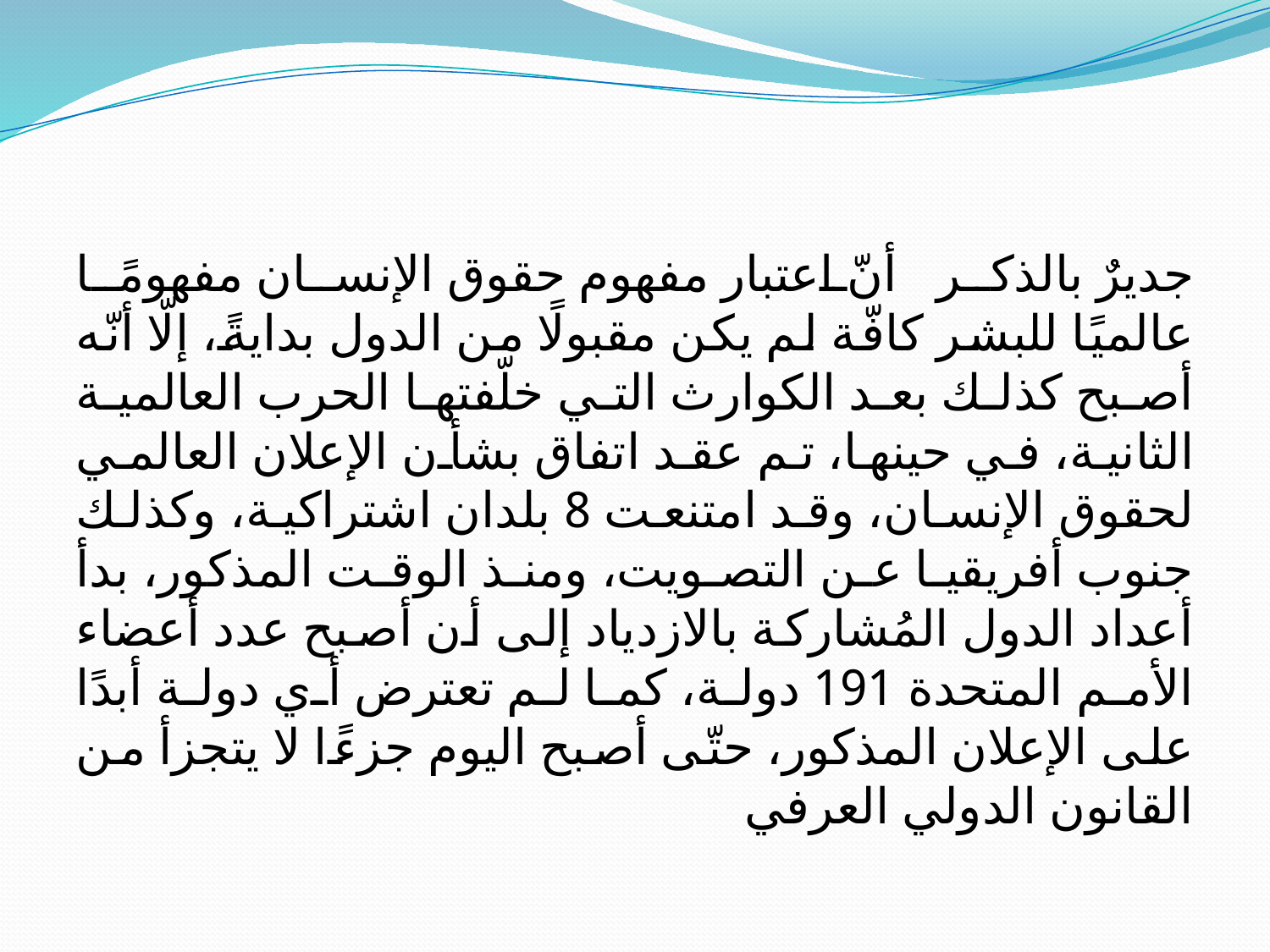

جديرٌ بالذكر أنّ اعتبار مفهوم حقوق الإنسان مفهومًا عالميًا للبشر كافّة لم يكن مقبولًا من الدول بدايةً، إلّا أنّه أصبح كذلك بعد الكوارث التي خلّفتها الحرب العالمية الثانية، في حينها، تم عقد اتفاق بشأن الإعلان العالمي لحقوق الإنسان، وقد امتنعت 8 بلدان اشتراكية، وكذلك جنوب أفريقيا عن التصويت، ومنذ الوقت المذكور، بدأ أعداد الدول المُشاركة بالازدياد إلى أن أصبح عدد أعضاء الأمم المتحدة 191 دولة، كما لم تعترض أي دولة أبدًا على الإعلان المذكور، حتّى أصبح اليوم جزءًا لا يتجزأ من القانون الدولي العرفي